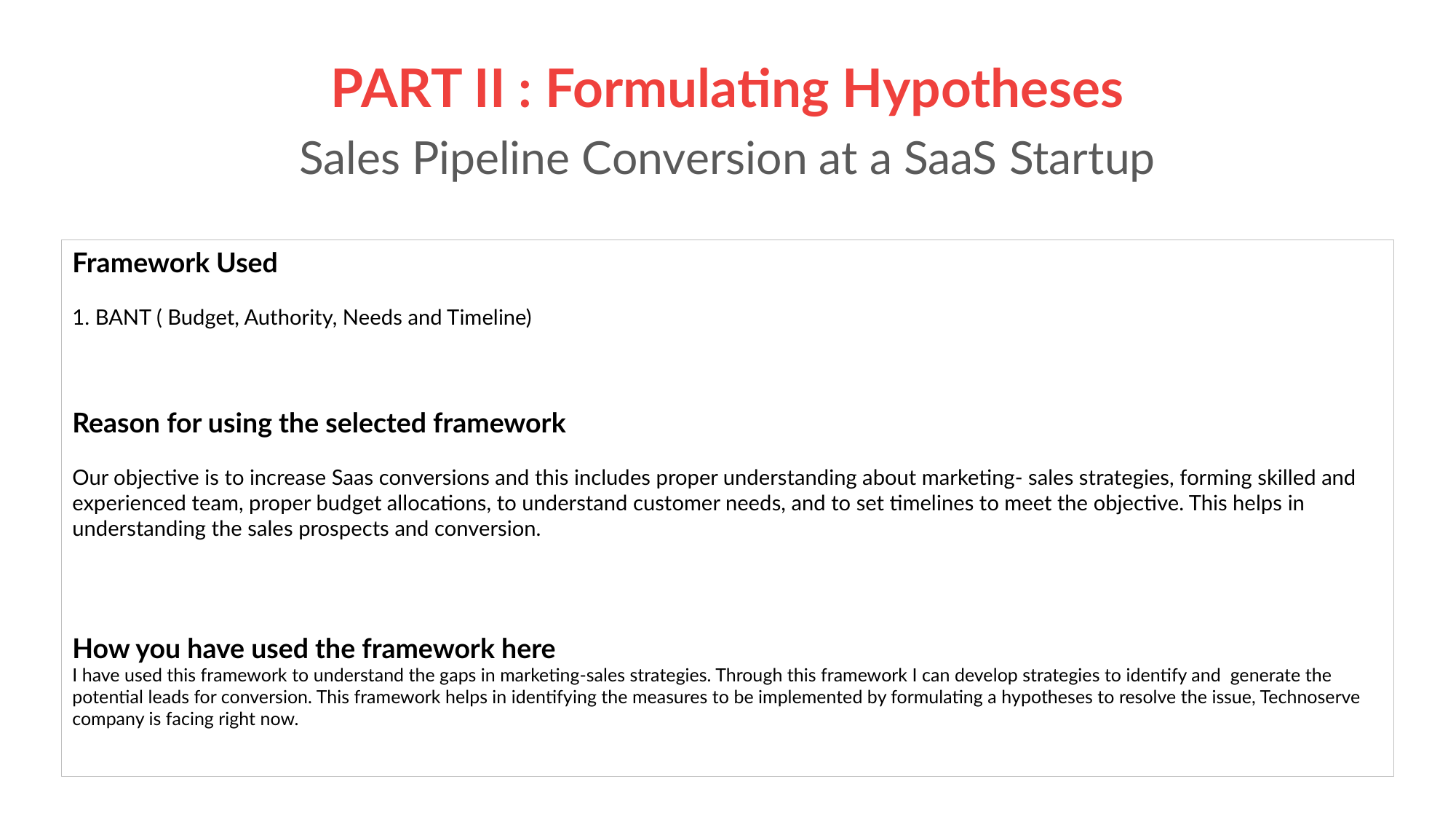

# PART II : Formulating Hypotheses Sales Pipeline Conversion at a SaaS Startup
Framework Used

1. BANT ( Budget, Authority, Needs and Timeline)

Reason for using the selected framework

Our objective is to increase Saas conversions and this includes proper understanding about marketing- sales strategies, forming skilled and experienced team, proper budget allocations, to understand customer needs, and to set timelines to meet the objective. This helps in understanding the sales prospects and conversion.

How you have used the framework here
I have used this framework to understand the gaps in marketing-sales strategies. Through this framework I can develop strategies to identify and  generate the potential leads for conversion. This framework helps in identifying the measures to be implemented by formulating a hypotheses to resolve the issue, Technoserve company is facing right now.